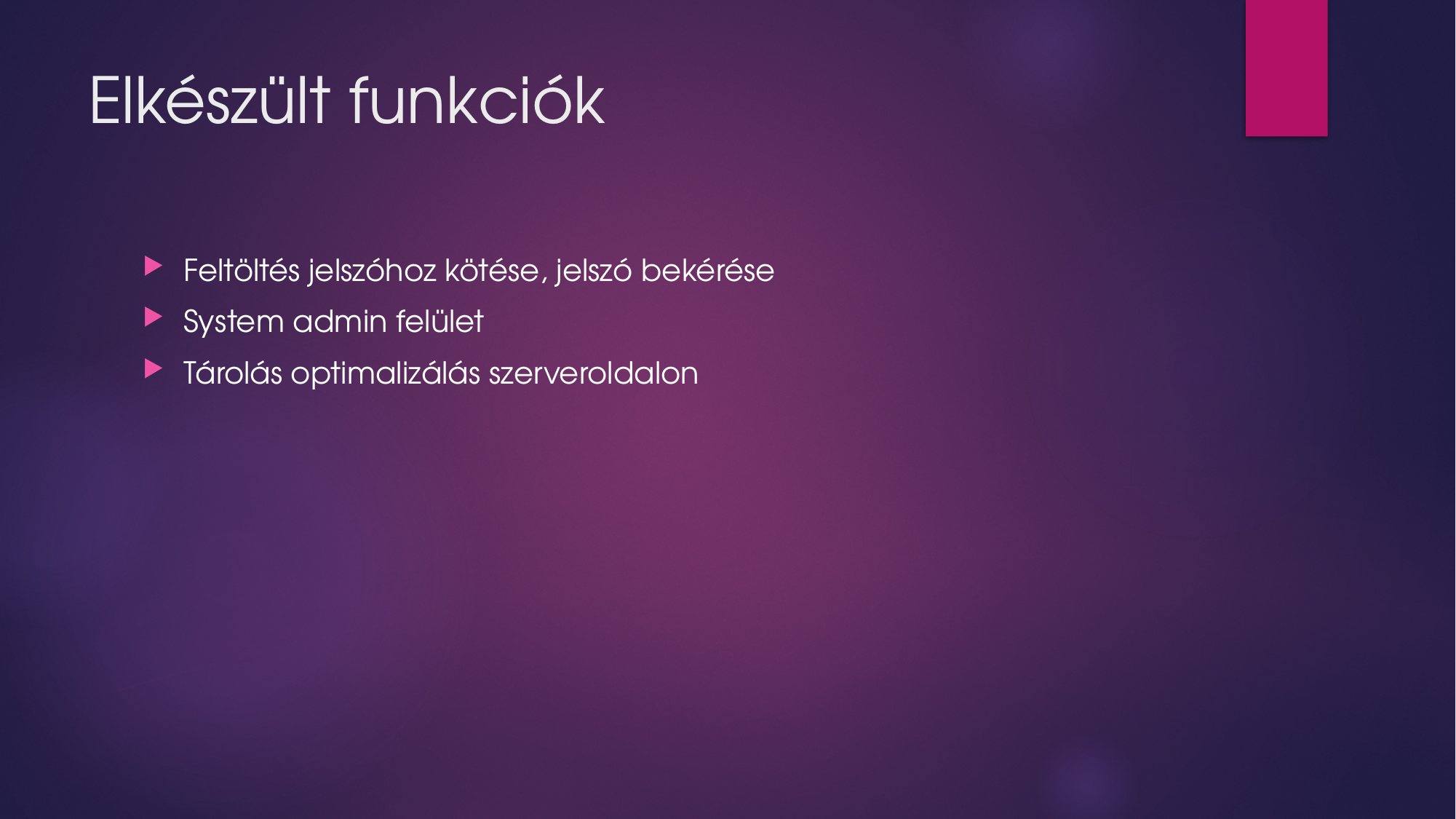

# Elkészült funkciók
Feltöltés jelszóhoz kötése, jelszó bekérése
System admin felület
Tárolás optimalizálás szerveroldalon